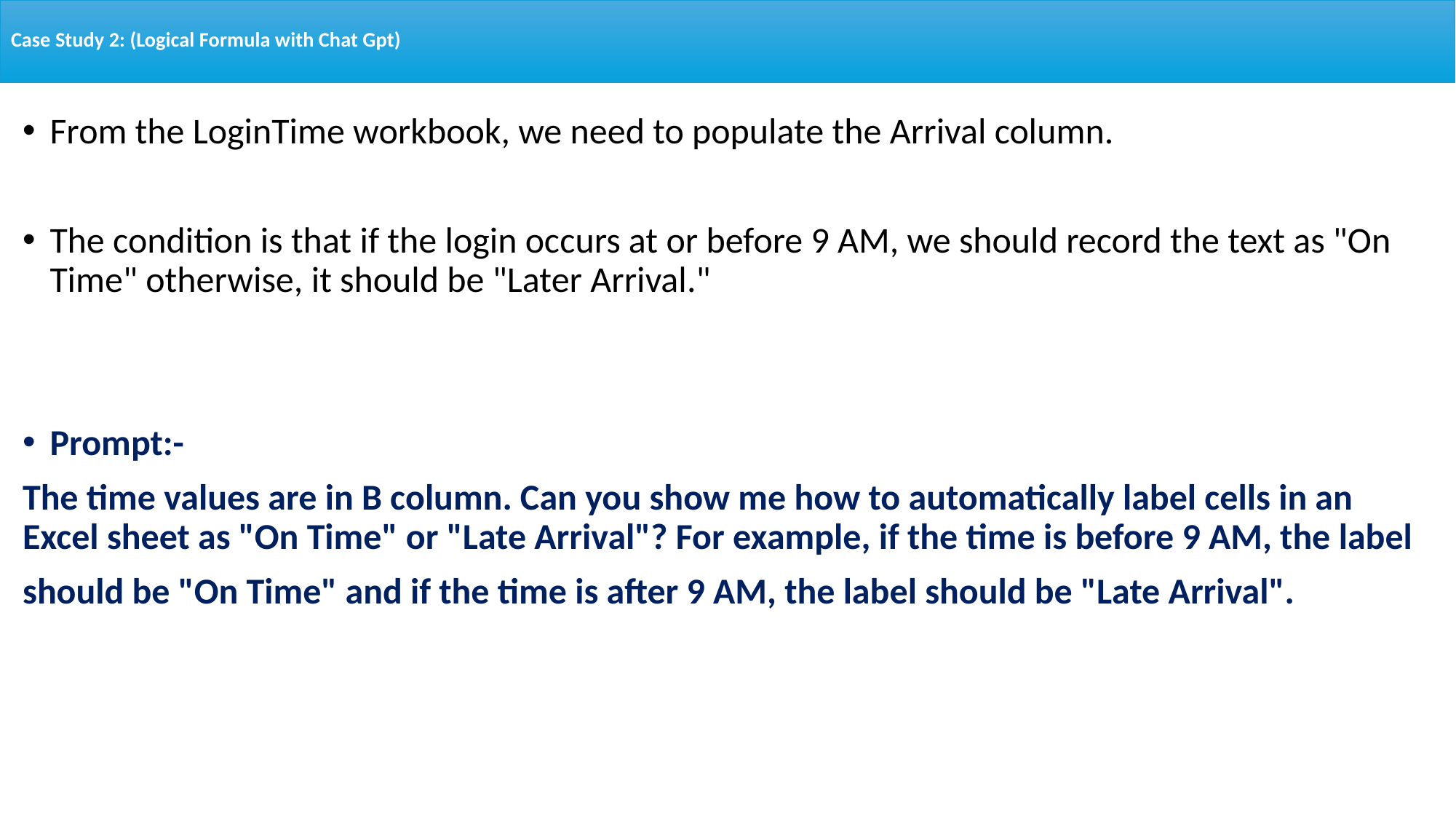

# Case Study 2: (Logical Formula with Chat Gpt)
From the LoginTime workbook, we need to populate the Arrival column.

The condition is that if the login occurs at or before 9 AM, we should record the text as "On Time" otherwise, it should be "Later Arrival."

Prompt:-
The time values are in B column. Can you show me how to automatically label cells in an Excel sheet as "On Time" or "Late Arrival"? For example, if the time is before 9 AM, the label
should be "On Time" and if the time is after 9 AM, the label should be "Late Arrival".